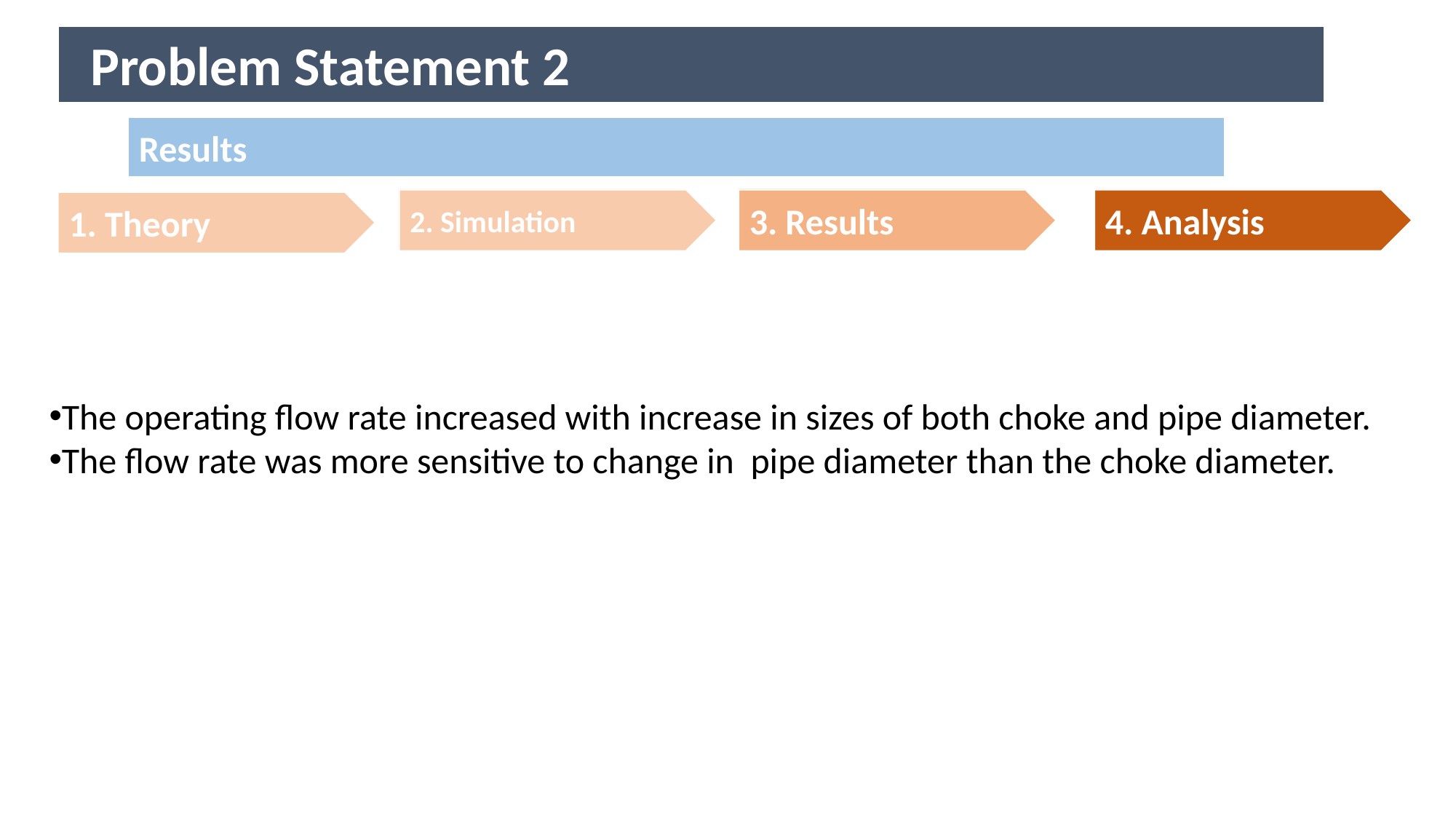

Problem Statement 2

Results
2. Breakthrough time
3. Degradation
4. Exposure rate
3. Results
2. Simulation
3. Results
4. Analysis
1. Theory
The operating flow rate increased with increase in sizes of both choke and pipe diameter.
The flow rate was more sensitive to change in  pipe diameter than the choke diameter.